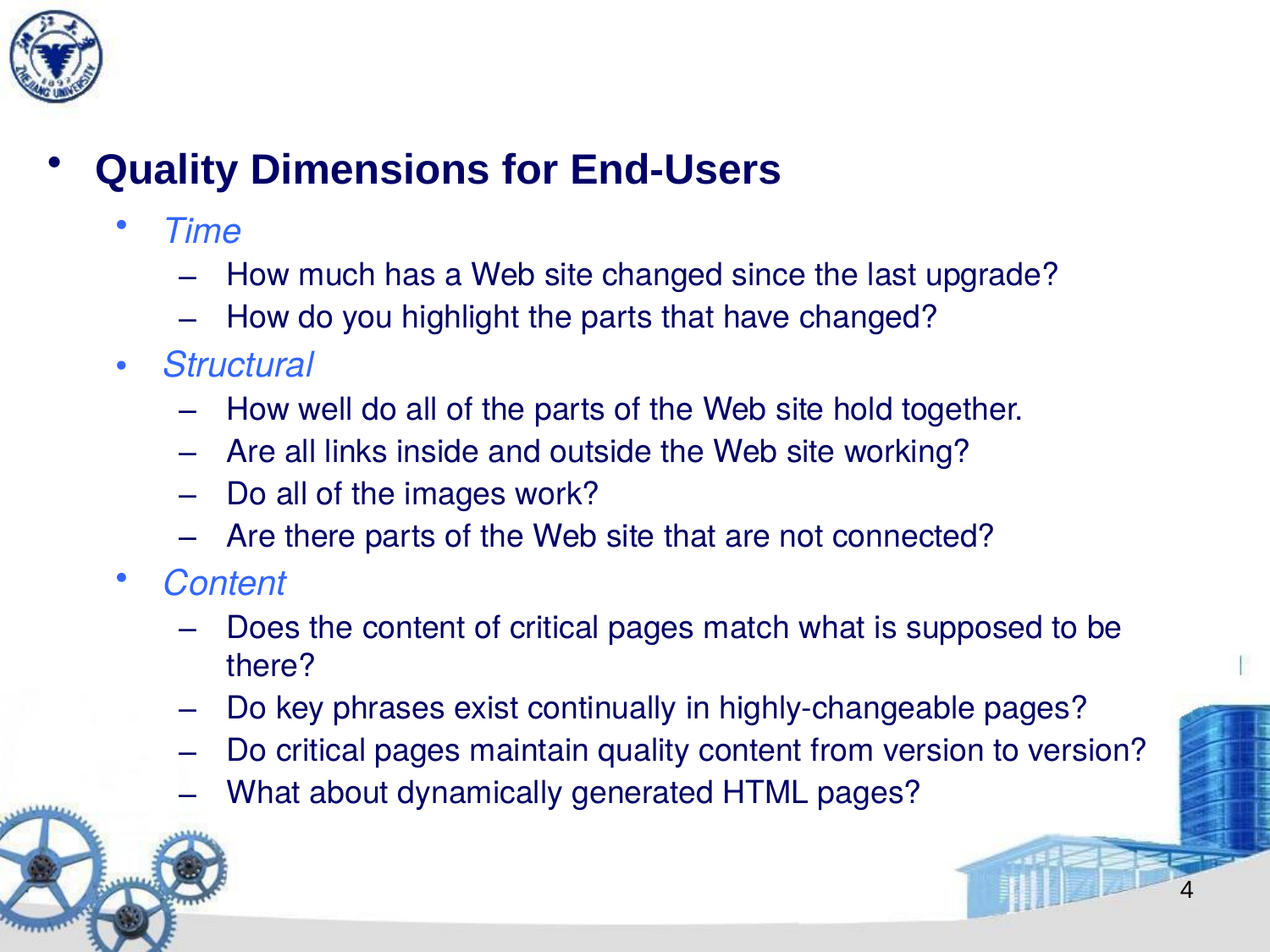

Quality Dimensions for End-Users
Time
How much has a Web site changed since the last upgrade?
How do you highlight the parts that have changed?
Structural
How well do all of the parts of the Web site hold together.
Are all links inside and outside the Web site working?
Do all of the images work?
Are there parts of the Web site that are not connected?
Content
Does the content of critical pages match what is supposed to be there?
Do key phrases exist continually in highly-changeable pages?
Do critical pages maintain quality content from version to version?
What about dynamically generated HTML pages?
4